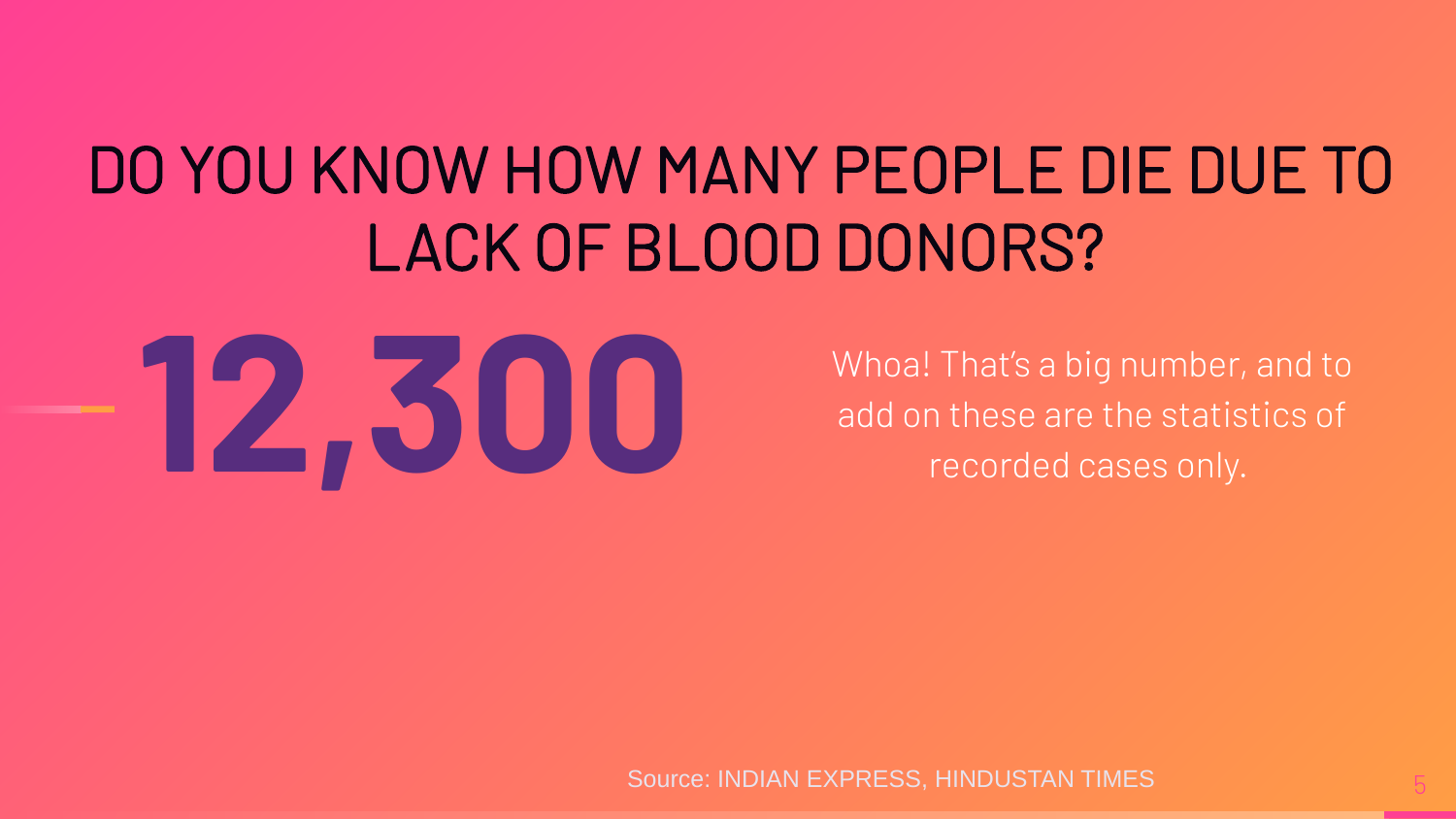

DO YOU KNOW HOW MANY PEOPLE DIE DUE TO LACK OF BLOOD DONORS?
12,300
Whoa! That’s a big number, and to add on these are the statistics of recorded cases only.
Source: INDIAN EXPRESS, HINDUSTAN TIMES
5